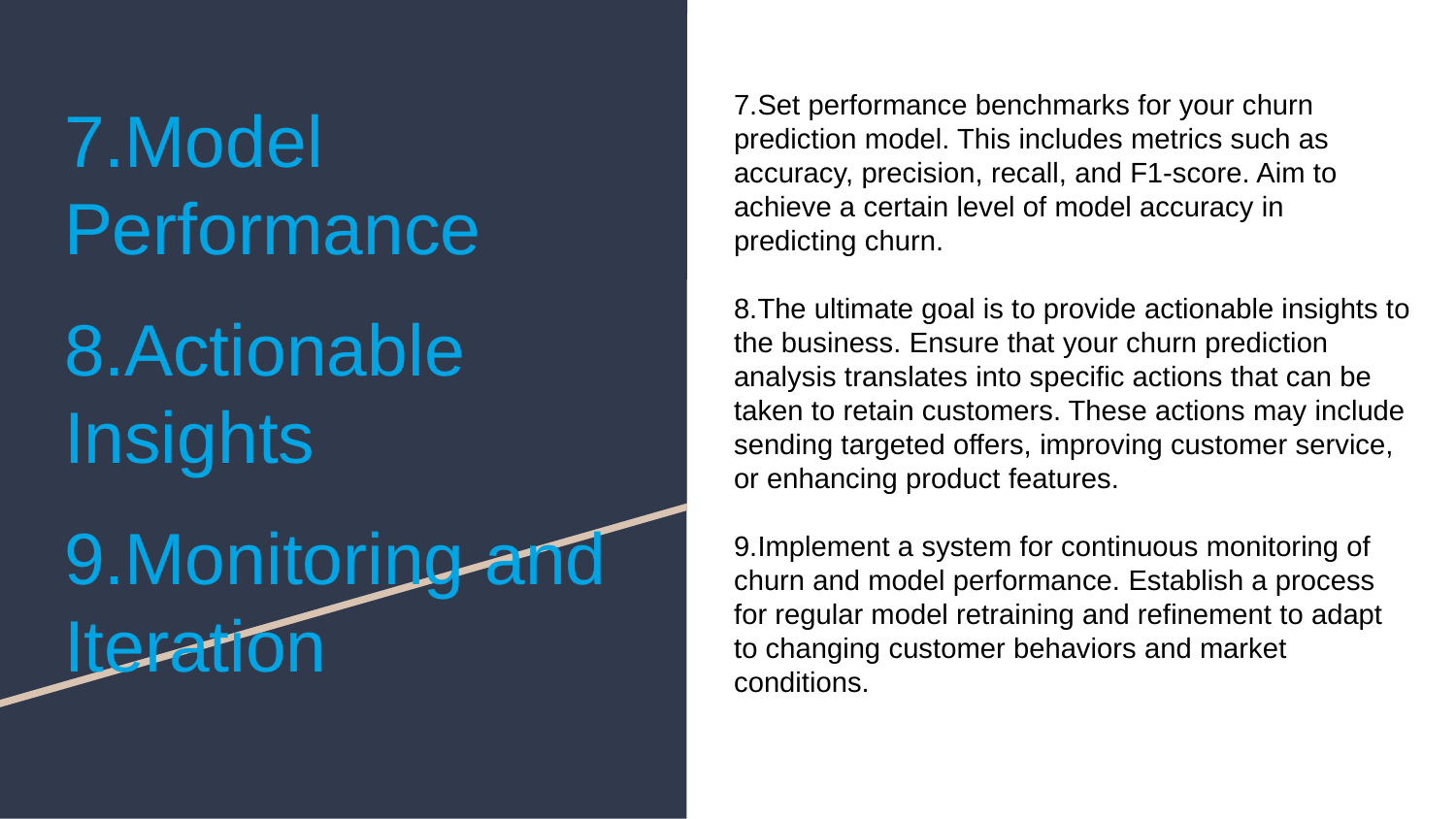

7.Model Performance
8.Actionable Insights
9.Monitoring and Iteration
7.Set performance benchmarks for your churn prediction model. This includes metrics such as accuracy, precision, recall, and F1-score. Aim to achieve a certain level of model accuracy in predicting churn.

8.The ultimate goal is to provide actionable insights to the business. Ensure that your churn prediction analysis translates into specific actions that can be taken to retain customers. These actions may include sending targeted offers, improving customer service, or enhancing product features.

9.Implement a system for continuous monitoring of churn and model performance. Establish a process for regular model retraining and refinement to adapt to changing customer behaviors and market conditions.